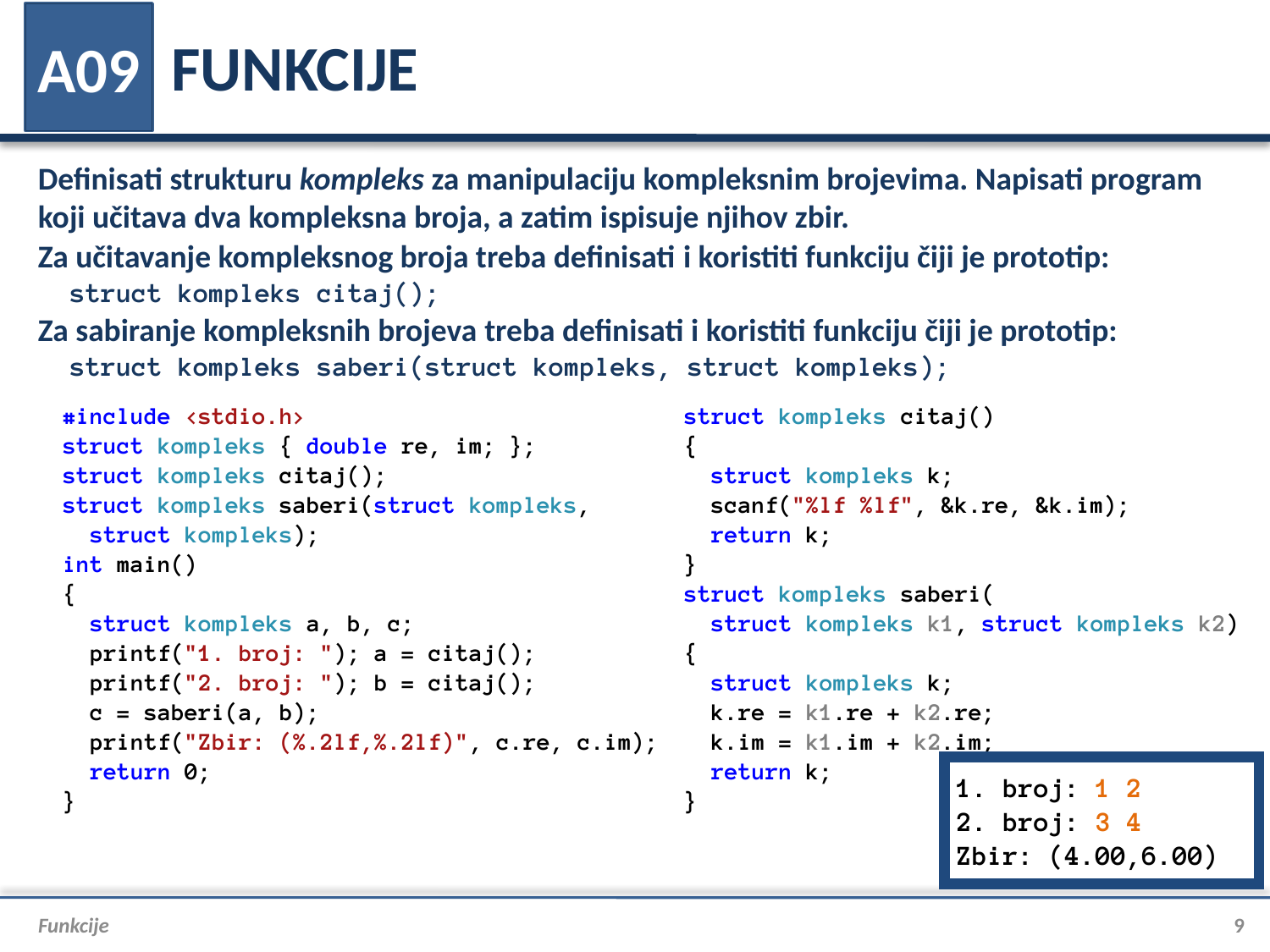

# FUNKCIJE
A09
Definisati strukturu kompleks za manipulaciju kompleksnim brojevima. Napisati program koji učitava dva kompleksna broja, a zatim ispisuje njihov zbir.
Za učitavanje kompleksnog broja treba definisati i koristiti funkciju čiji je prototip:
struct kompleks citaj();
Za sabiranje kompleksnih brojeva treba definisati i koristiti funkciju čiji je prototip:
struct kompleks saberi(struct kompleks, struct kompleks);
#include <stdio.h>
struct kompleks { double re, im; };
struct kompleks citaj();
struct kompleks saberi(struct kompleks,
  struct kompleks);
int main()
{
  struct kompleks a, b, c;
  printf("1. broj: "); a = citaj();
  printf("2. broj: "); b = citaj();
  c = saberi(a, b);
  printf("Zbir: (%.2lf,%.2lf)", c.re, c.im);
  return 0;
}
struct kompleks citaj()
{
  struct kompleks k;
  scanf("%lf %lf", &k.re, &k.im);
  return k;
}
struct kompleks saberi(
  struct kompleks k1, struct kompleks k2)
{
  struct kompleks k;
  k.re = k1.re + k2.re;
  k.im = k1.im + k2.im;
  return k;
}
1. broj: 1 2
2. broj: 3 4
Zbir: (4.00,6.00)
Funkcije
9